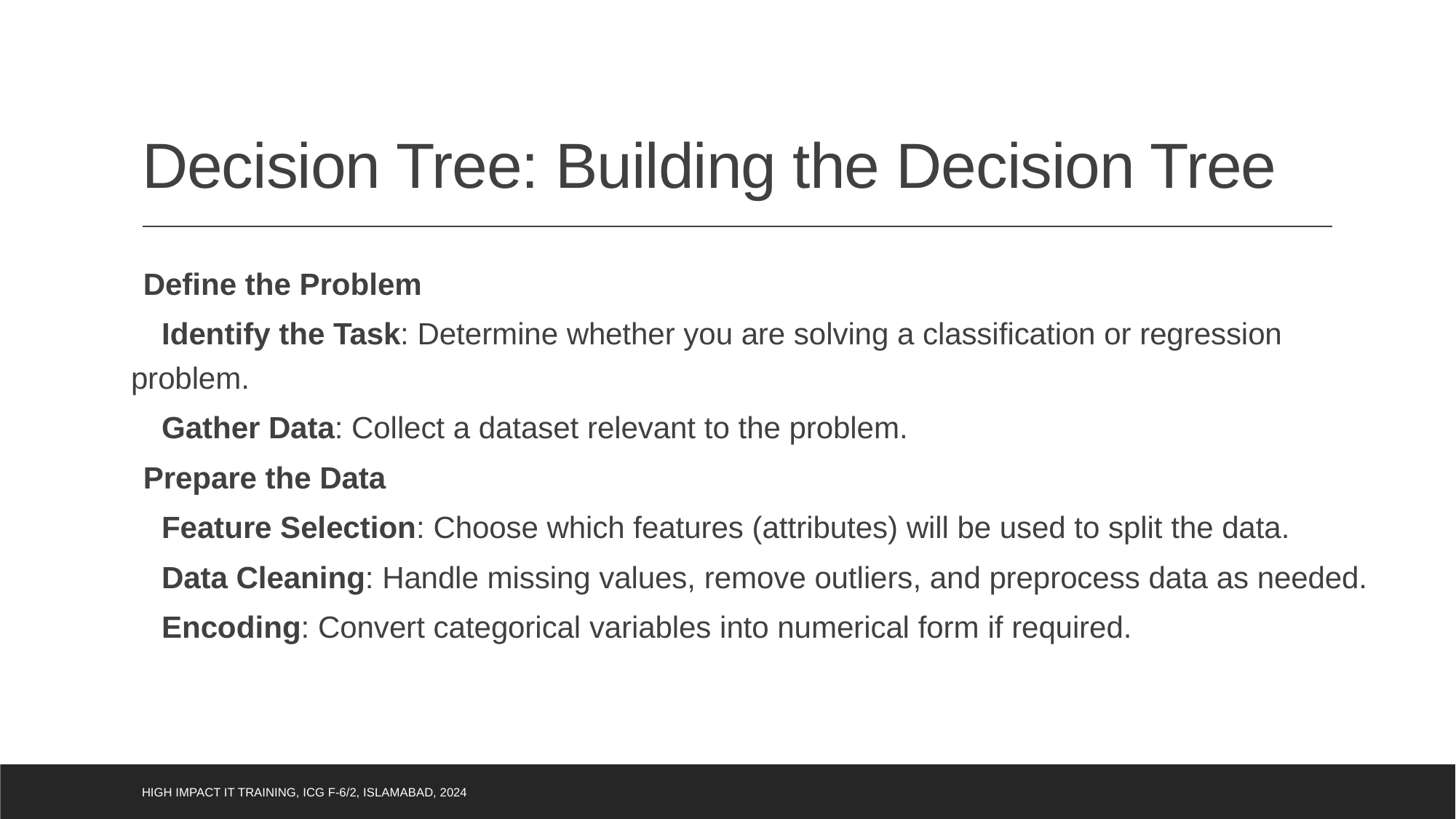

# Decision Tree: Building the Decision Tree
Define the Problem
	Identify the Task: Determine whether you are solving a classification or regression problem.
	Gather Data: Collect a dataset relevant to the problem.
Prepare the Data
	Feature Selection: Choose which features (attributes) will be used to split the data.
	Data Cleaning: Handle missing values, remove outliers, and preprocess data as needed.
	Encoding: Convert categorical variables into numerical form if required.

High Impact IT Training, ICG F-6/2, Islamabad, 2024